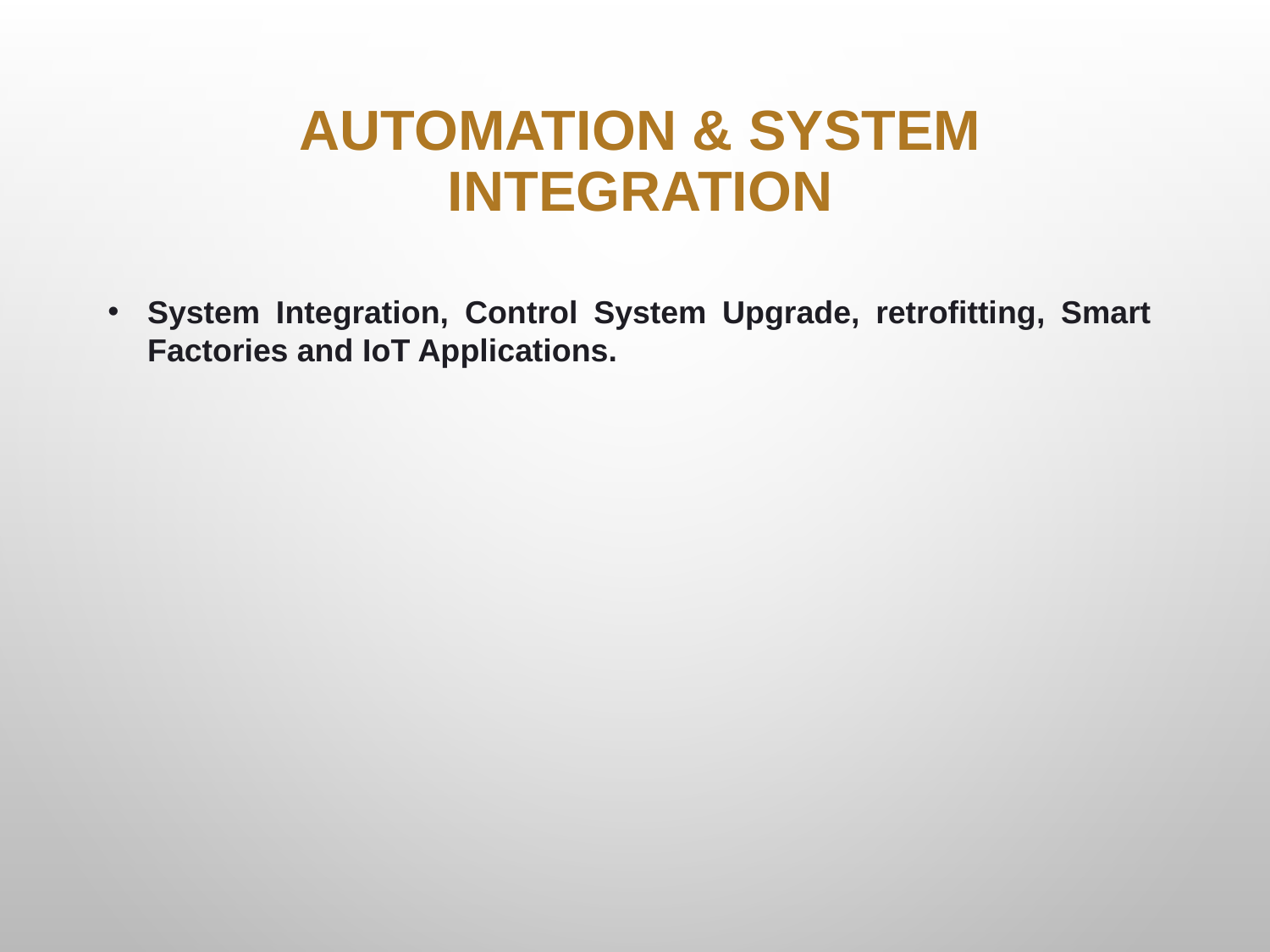

Automation & System Integration
System Integration, Control System Upgrade, retrofitting, Smart Factories and IoT Applications.